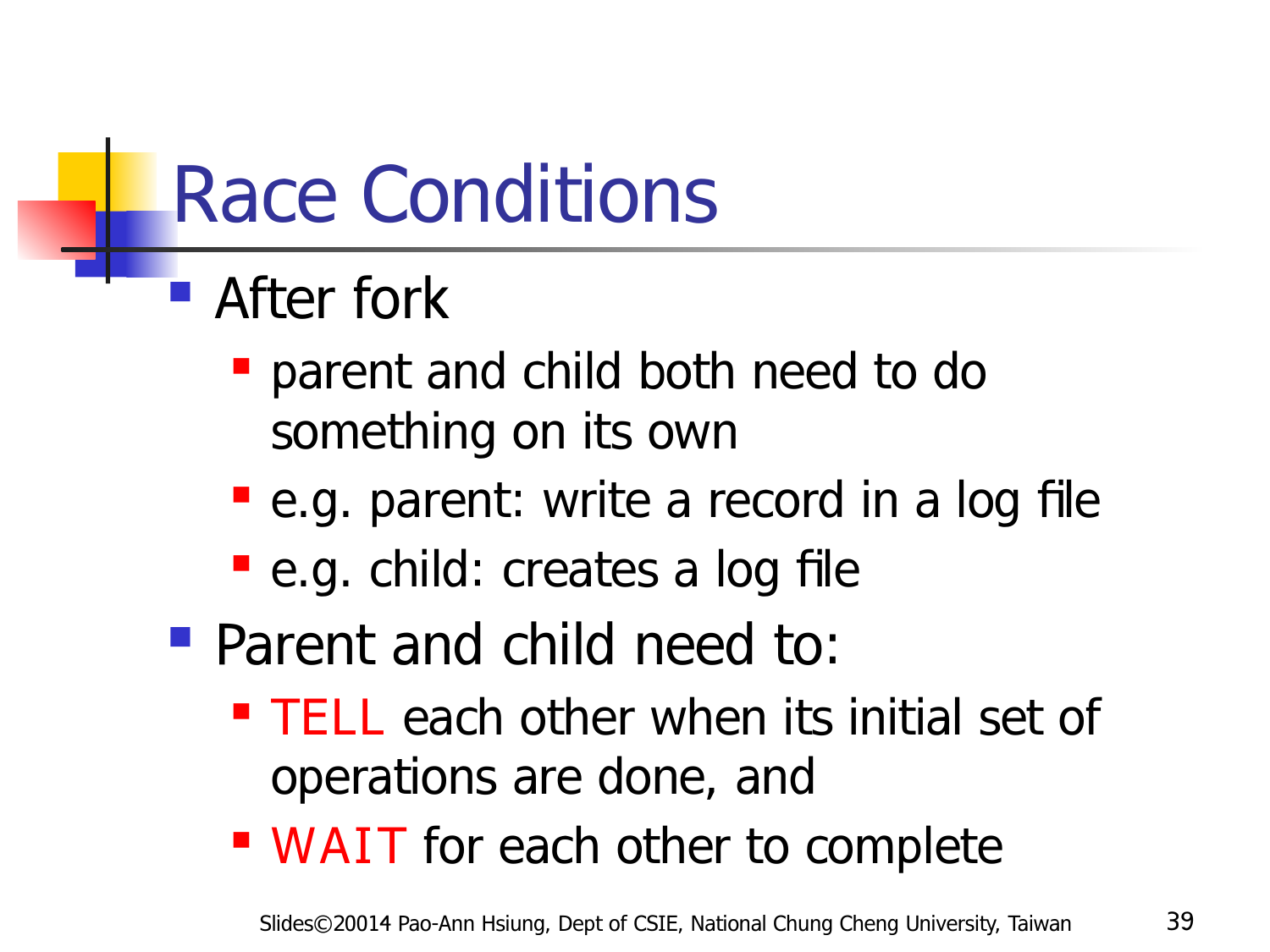

# Race Conditions
After fork
parent and child both need to do something on its own
e.g. parent: write a record in a log file
e.g. child: creates a log file
Parent and child need to:
TELL each other when its initial set of operations are done, and
WAIT for each other to complete
Slides©20014 Pao-Ann Hsiung, Dept of CSIE, National Chung Cheng University, Taiwan
39